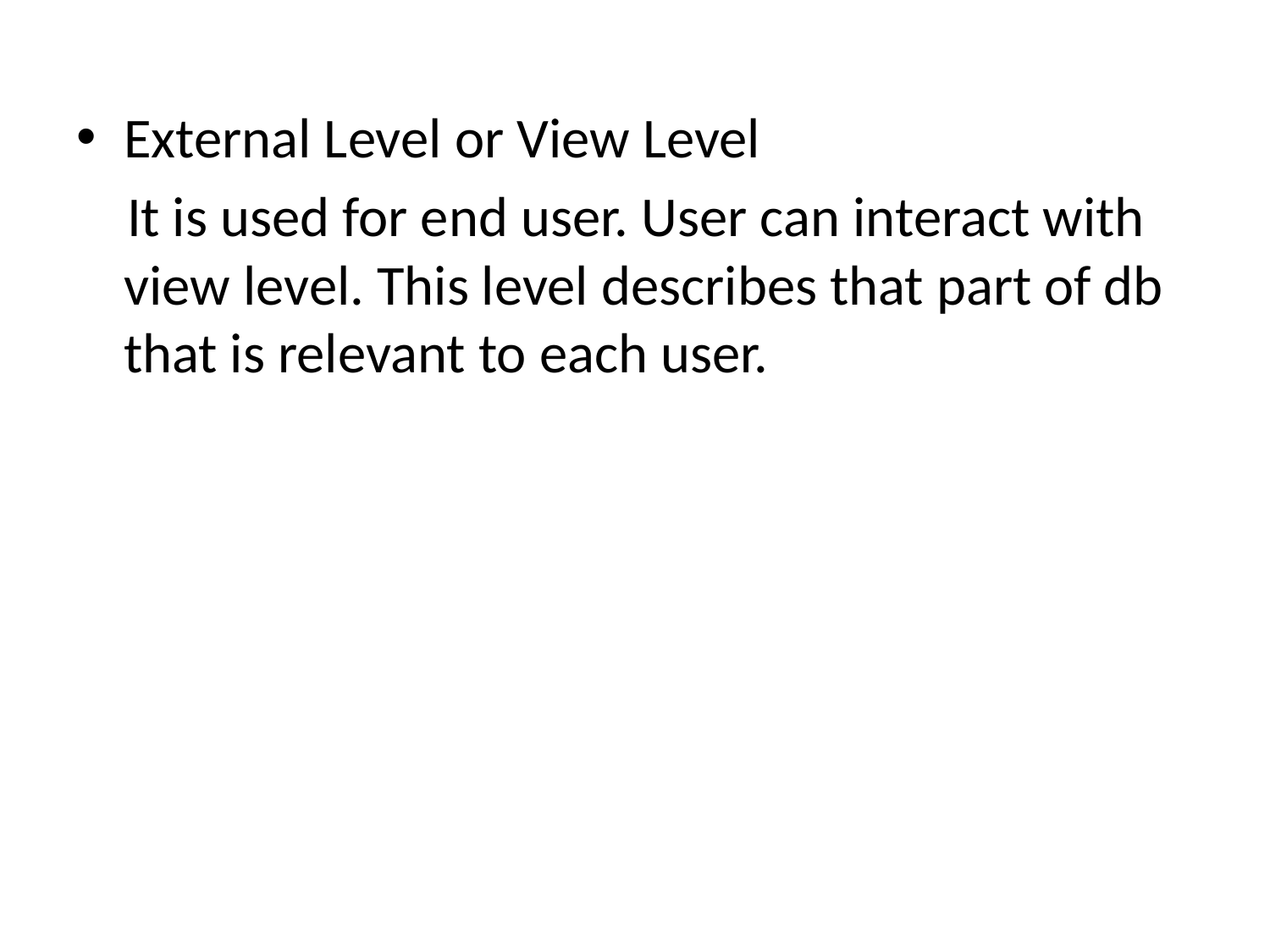

External Level or View Level
    It is used for end user. User can interact with view level. This level describes that part of db that is relevant to each user.